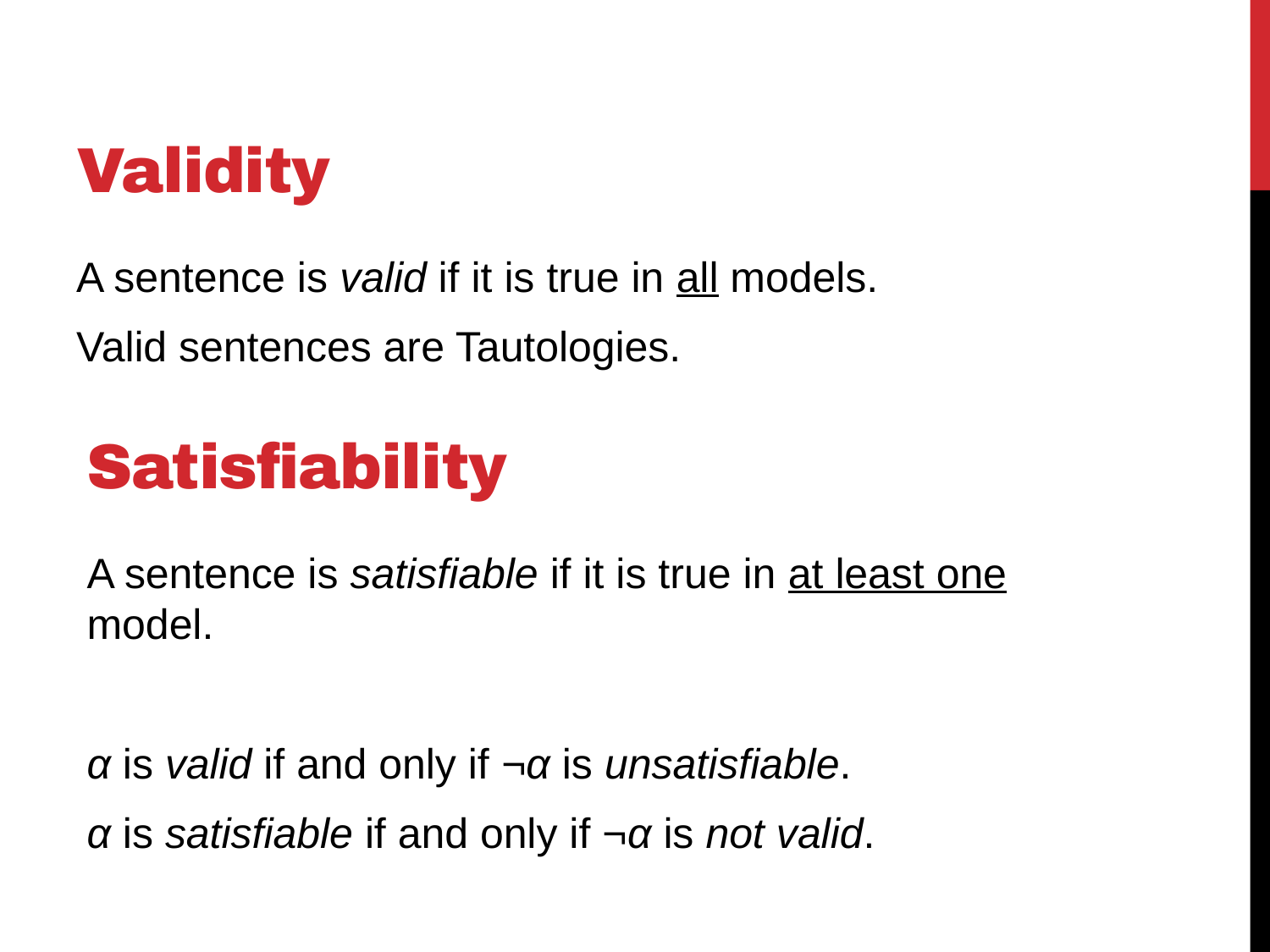

# Validity
A sentence is valid if it is true in all models.
Valid sentences are Tautologies.

Satisfiability
A sentence is satisfiable if it is true in at least one model.

α is valid if and only if ¬α is unsatisfiable.
α is satisfiable if and only if ¬α is not valid.